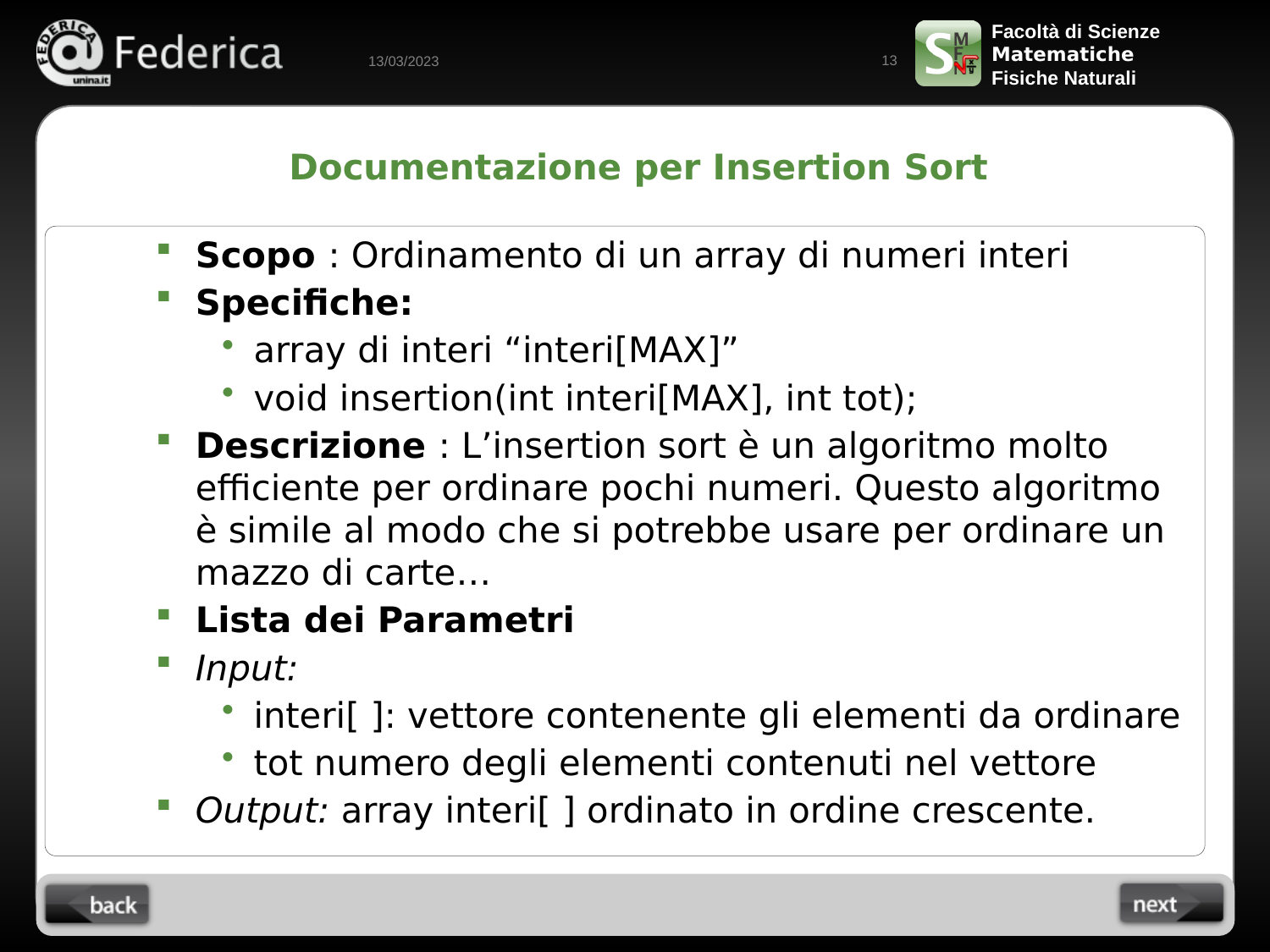

13
13/03/2023
# Documentazione per Insertion Sort

Scopo : Ordinamento di un array di numeri interi
Specifiche:
array di interi “interi[MAX]”
void insertion(int interi[MAX], int tot);
Descrizione : L’insertion sort è un algoritmo molto efficiente per ordinare pochi numeri. Questo algoritmo è simile al modo che si potrebbe usare per ordinare un mazzo di carte…
Lista dei Parametri
Input:
interi[ ]: vettore contenente gli elementi da ordinare
tot numero degli elementi contenuti nel vettore
Output: array interi[ ] ordinato in ordine crescente.